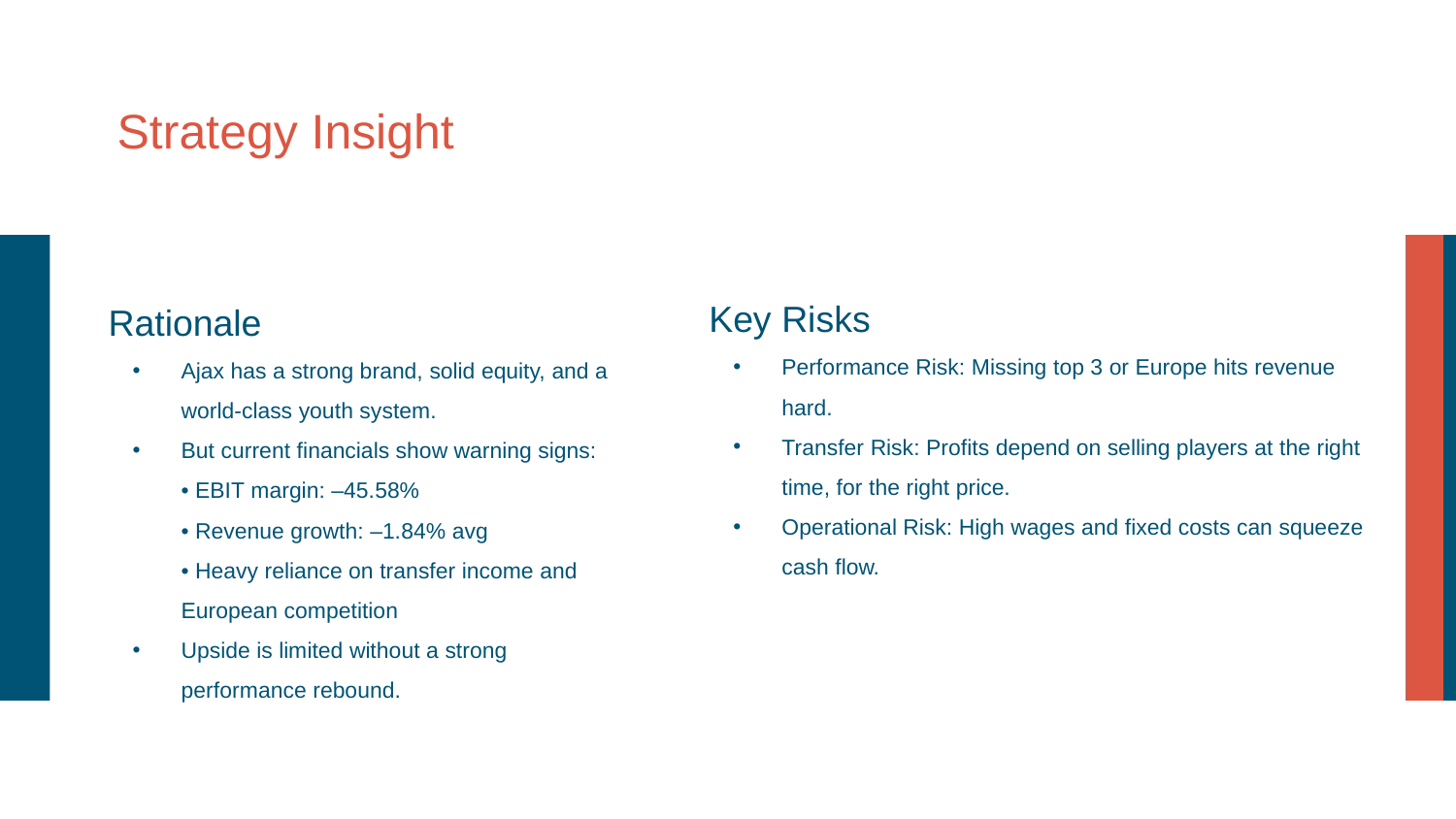

# Strategy Insight
Rationale
Ajax has a strong brand, solid equity, and a world-class youth system.
But current financials show warning signs:
• EBIT margin: –45.58%
• Revenue growth: –1.84% avg
• Heavy reliance on transfer income and European competition
Upside is limited without a strong performance rebound.

Key Risks
Performance Risk: Missing top 3 or Europe hits revenue hard.
Transfer Risk: Profits depend on selling players at the right time, for the right price.
Operational Risk: High wages and fixed costs can squeeze cash flow.